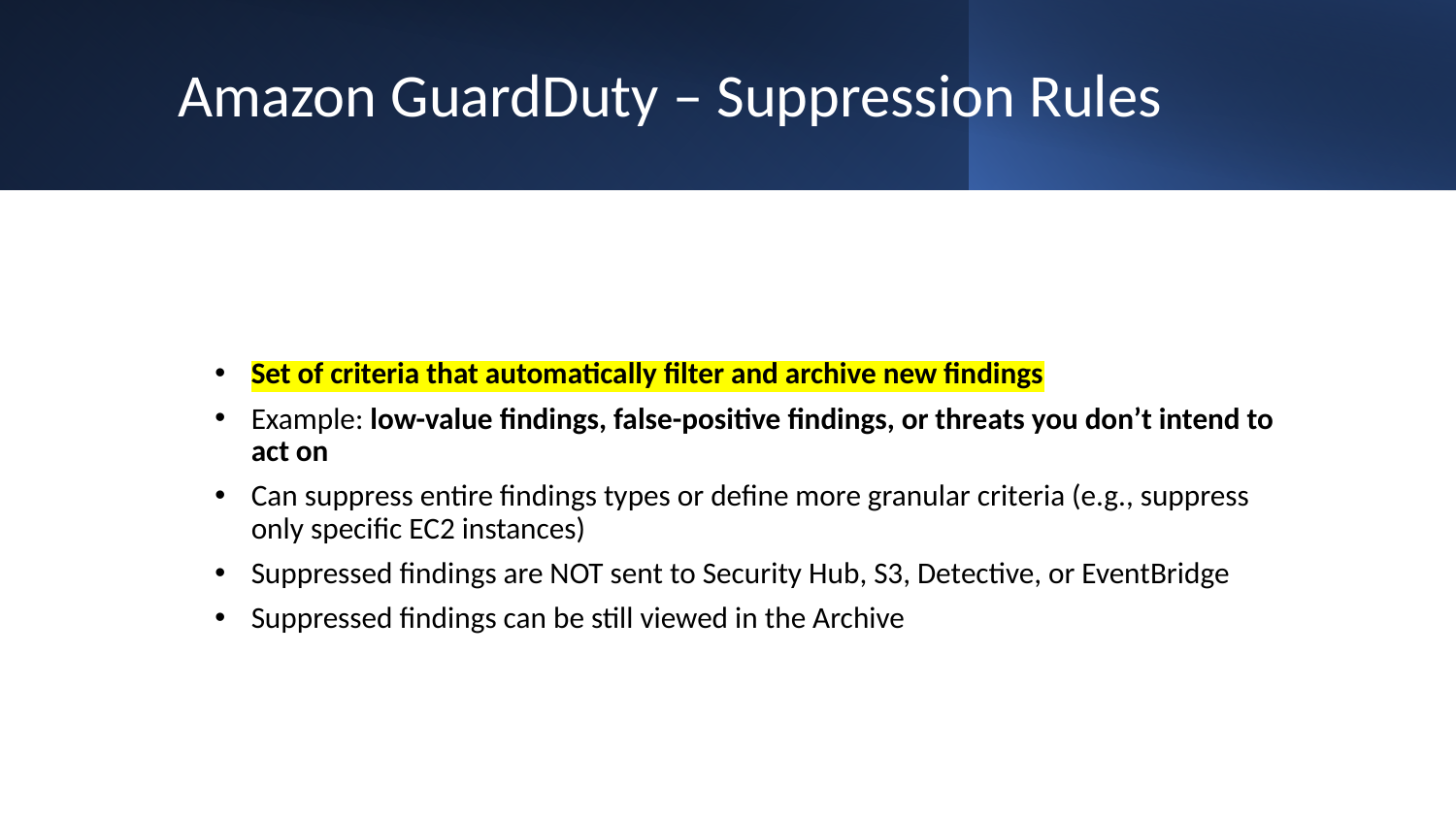

# Amazon GuardDuty – Suppression Rules
Set of criteria that automatically filter and archive new findings
Example: low-value findings, false-positive findings, or threats you don’t intend to act on
Can suppress entire findings types or define more granular criteria (e.g., suppress only specific EC2 instances)
Suppressed findings are NOT sent to Security Hub, S3, Detective, or EventBridge
Suppressed findings can be still viewed in the Archive